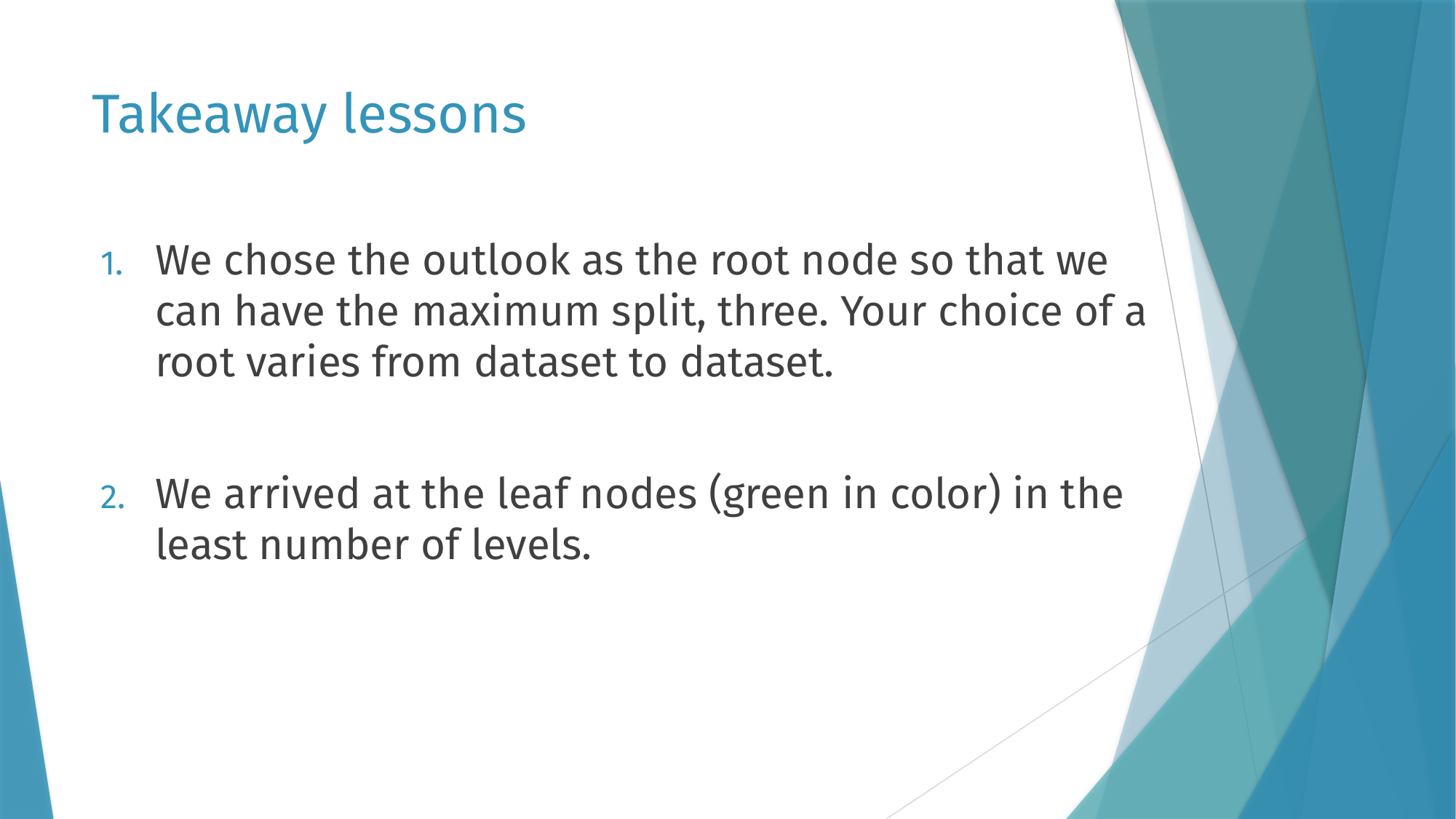

# Takeaway lessons

We chose the outlook as the root node so that we can have the maximum split, three. Your choice of a root varies from dataset to dataset.

We arrived at the leaf nodes (green in color) in the least number of levels.